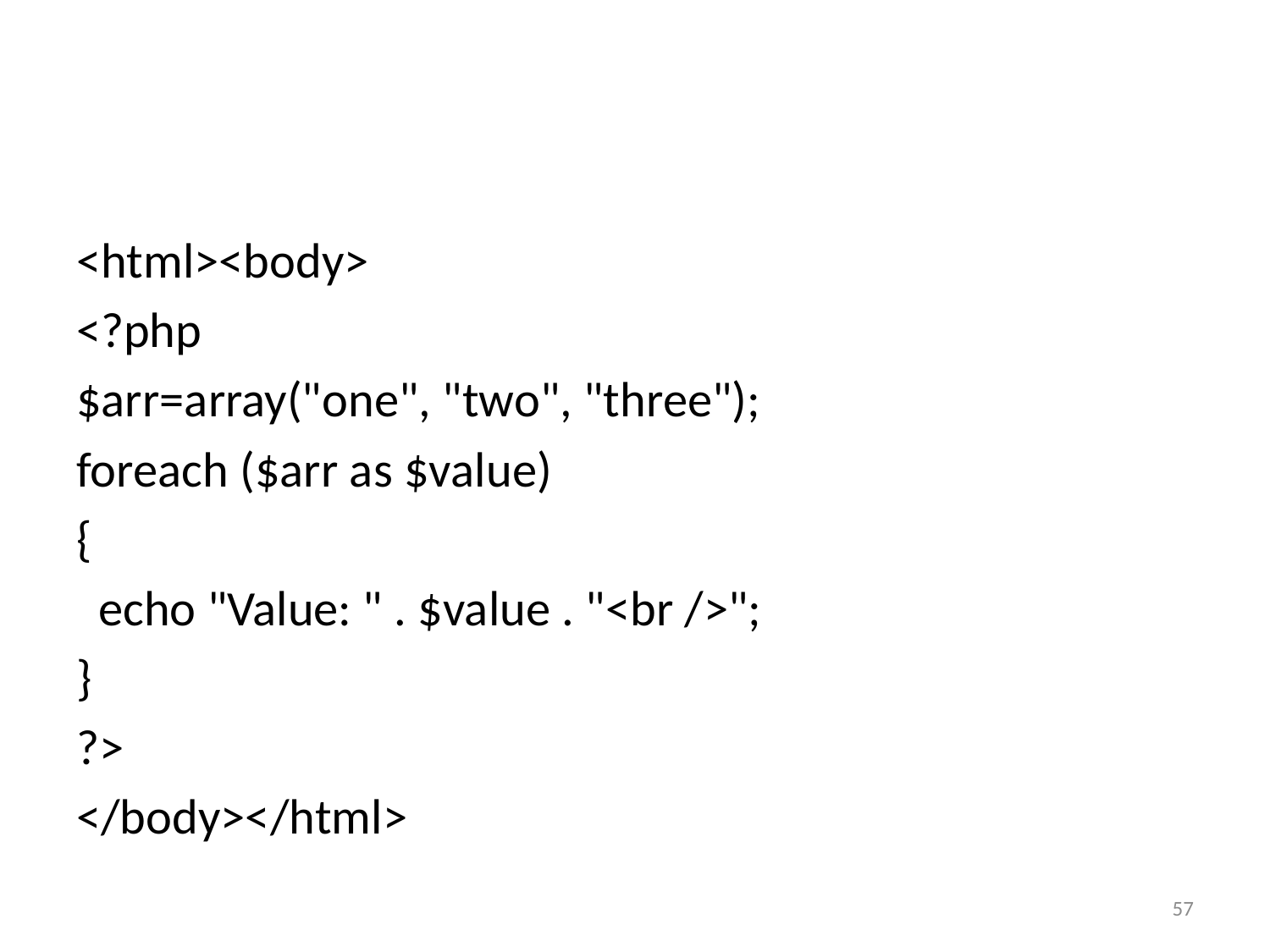

#
<html><body>
<?php
$arr=array("one", "two", "three");
foreach ($arr as $value)
{
  echo "Value: " . $value . "<br />";
}
?>
</body></html>
57